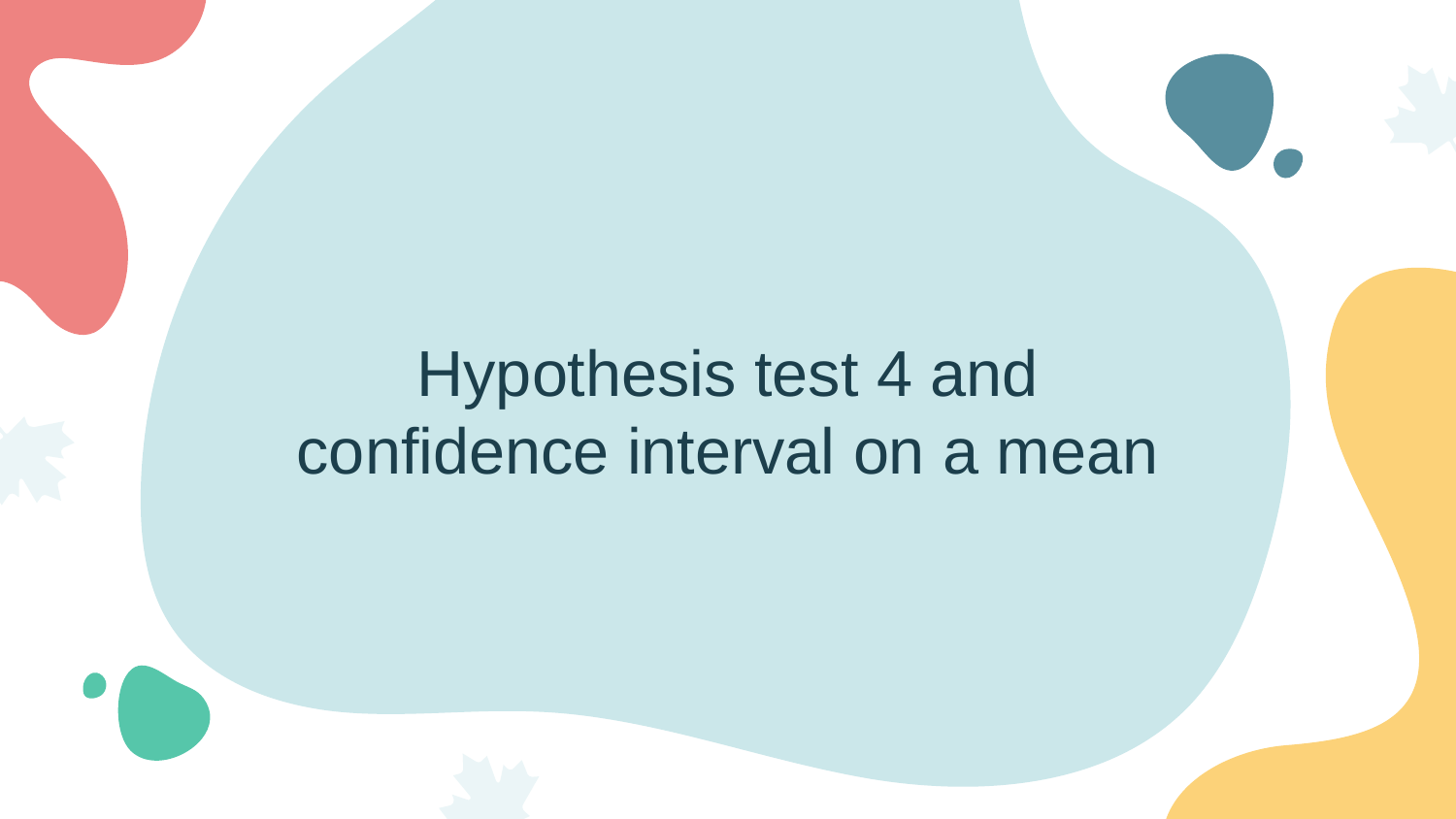

# Hypothesis test 4 and confidence interval on a mean